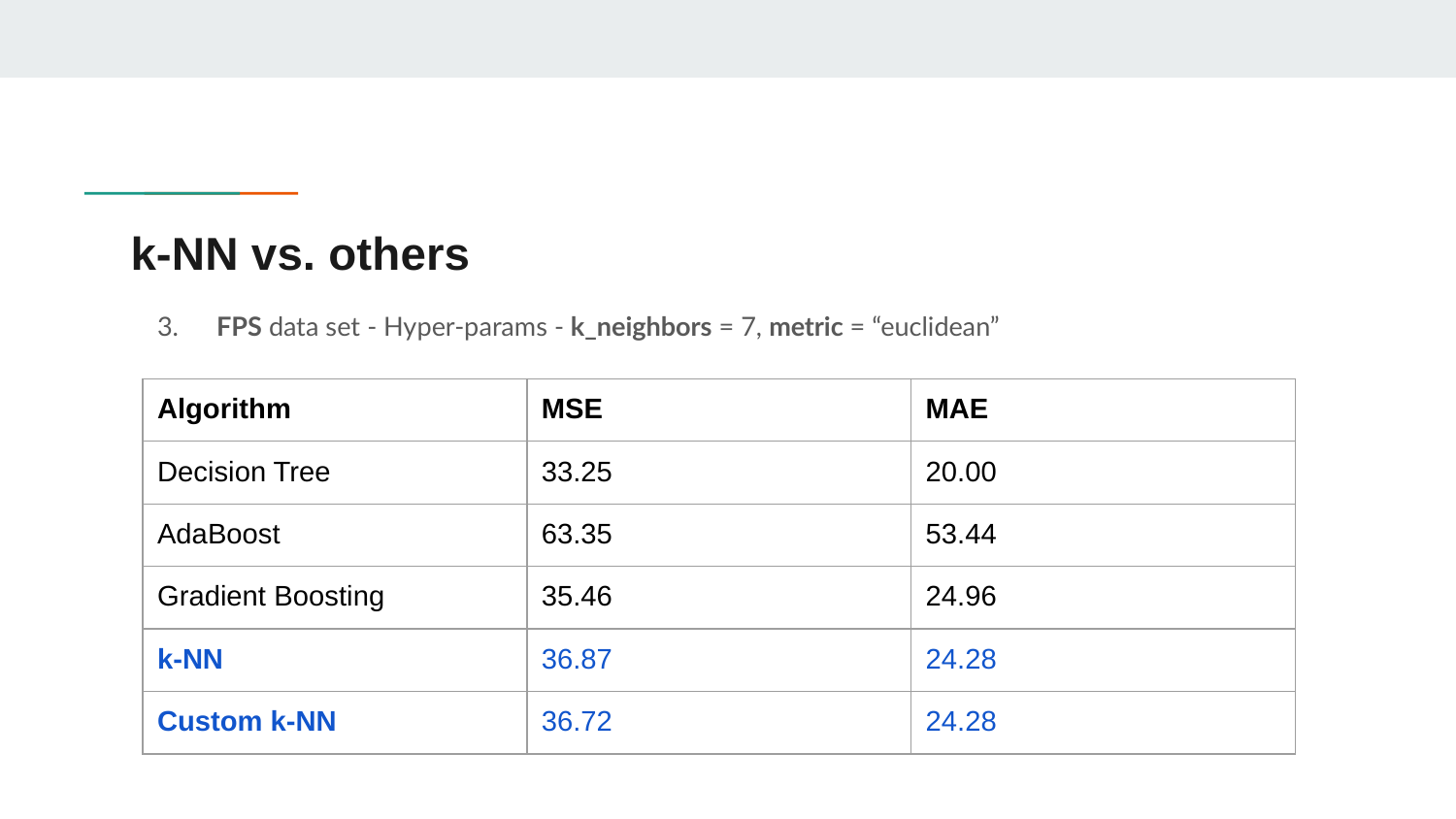

# k-NN vs. others
3.      FPS data set - Hyper-params - k_neighbors = 7, metric = “euclidean”
| Algorithm | MSE | MAE |
| --- | --- | --- |
| Decision Tree | 33.25 | 20.00 |
| AdaBoost | 63.35 | 53.44 |
| Gradient Boosting | 35.46 | 24.96 |
| k-NN | 36.87 | 24.28 |
| Custom k-NN | 36.72 | 24.28 |